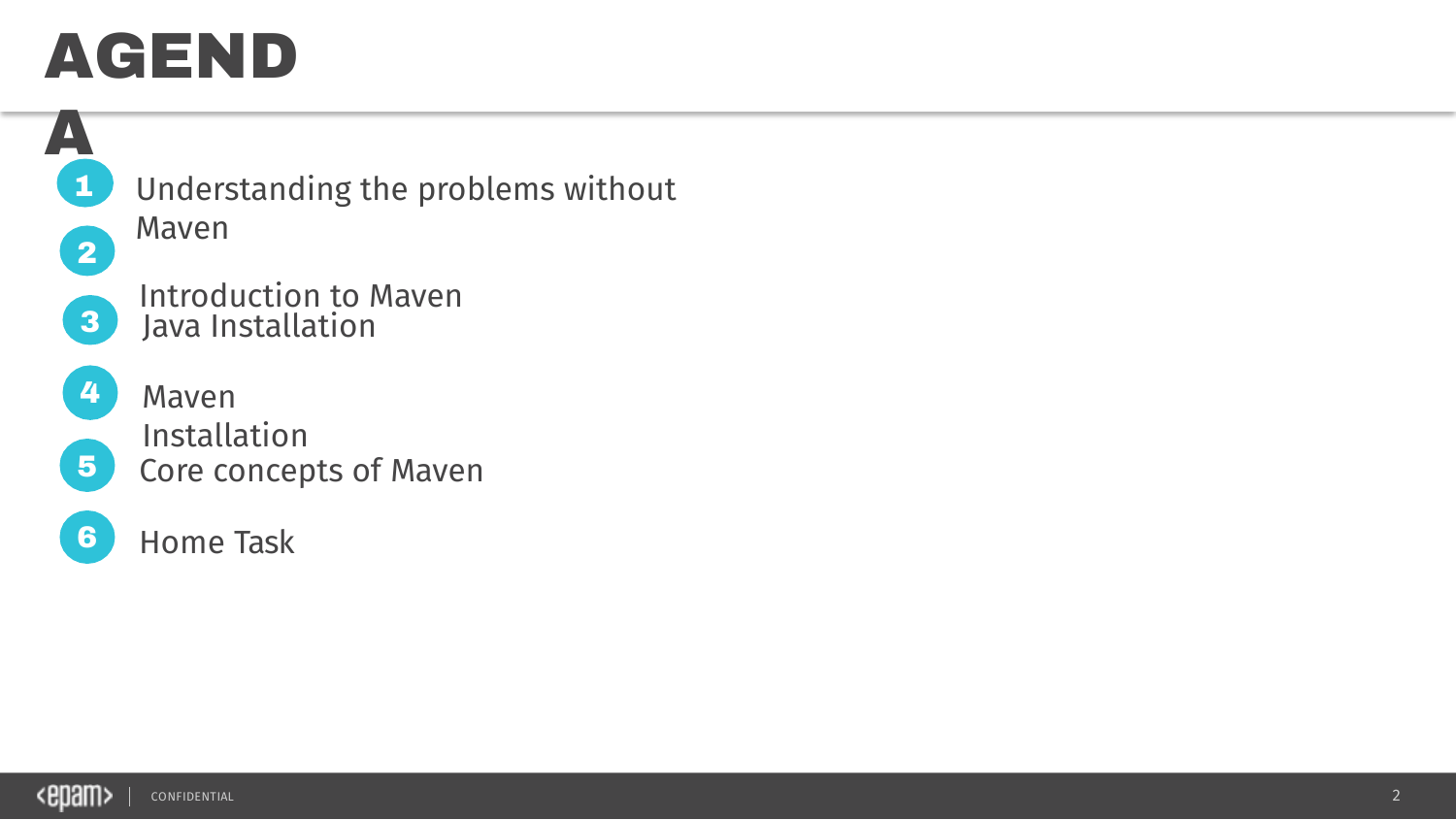

# AGENDA

1
2
3
4
5
6
Understanding the problems without Maven
Introduction to Maven

Java Installation

Maven Installation

Core concepts of Maven

Home Task
2
CONFIDENTIAL